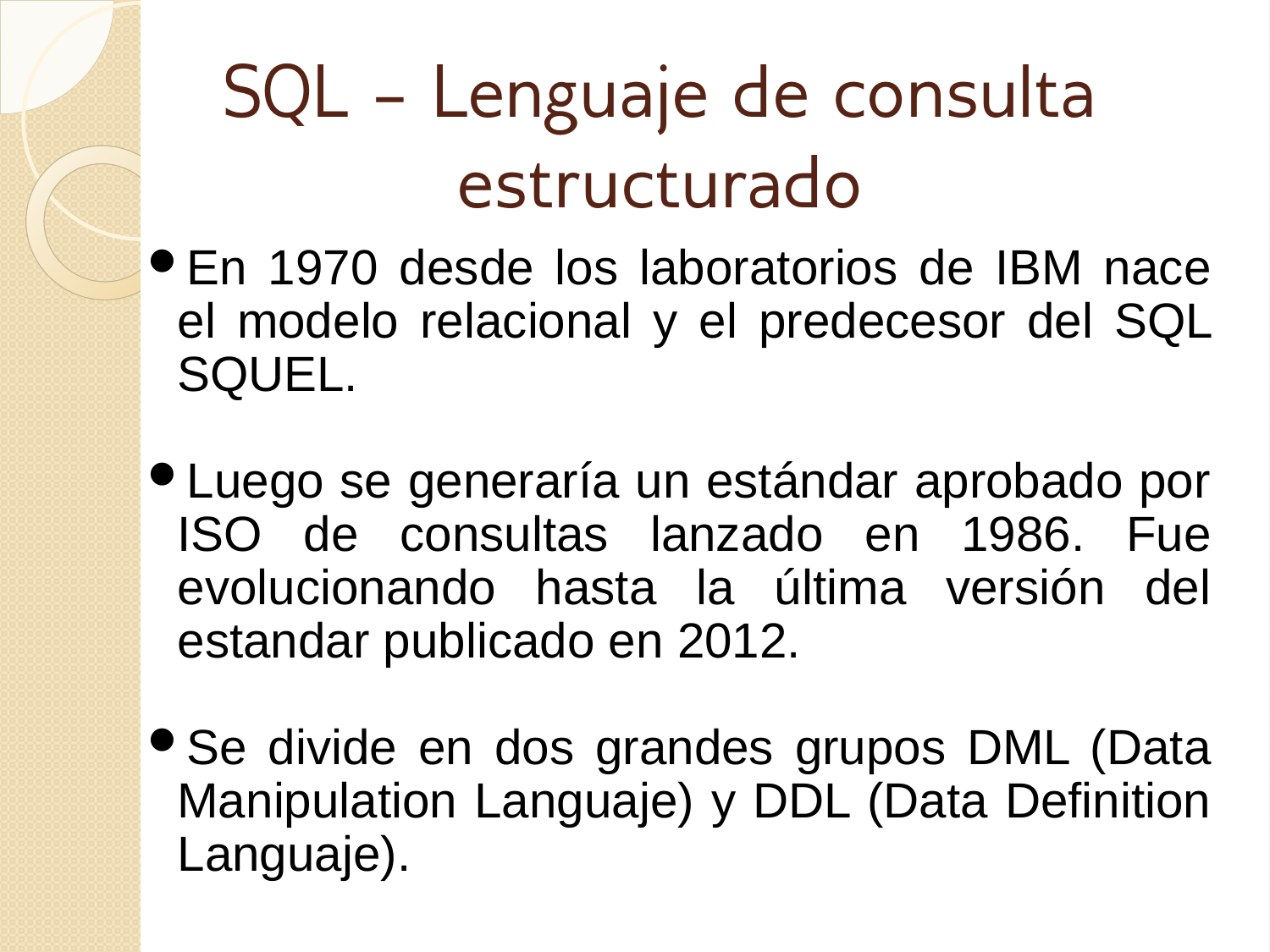

SQL – Lenguaje de consulta estructurado
En 1970 desde los laboratorios de IBM nace el modelo relacional y el predecesor del SQL SQUEL.

Luego se generaría un estándar aprobado por ISO de consultas lanzado en 1986. Fue evolucionando hasta la última versión del estandar publicado en 2012.

Se divide en dos grandes grupos DML (Data Manipulation Languaje) y DDL (Data Definition Languaje).